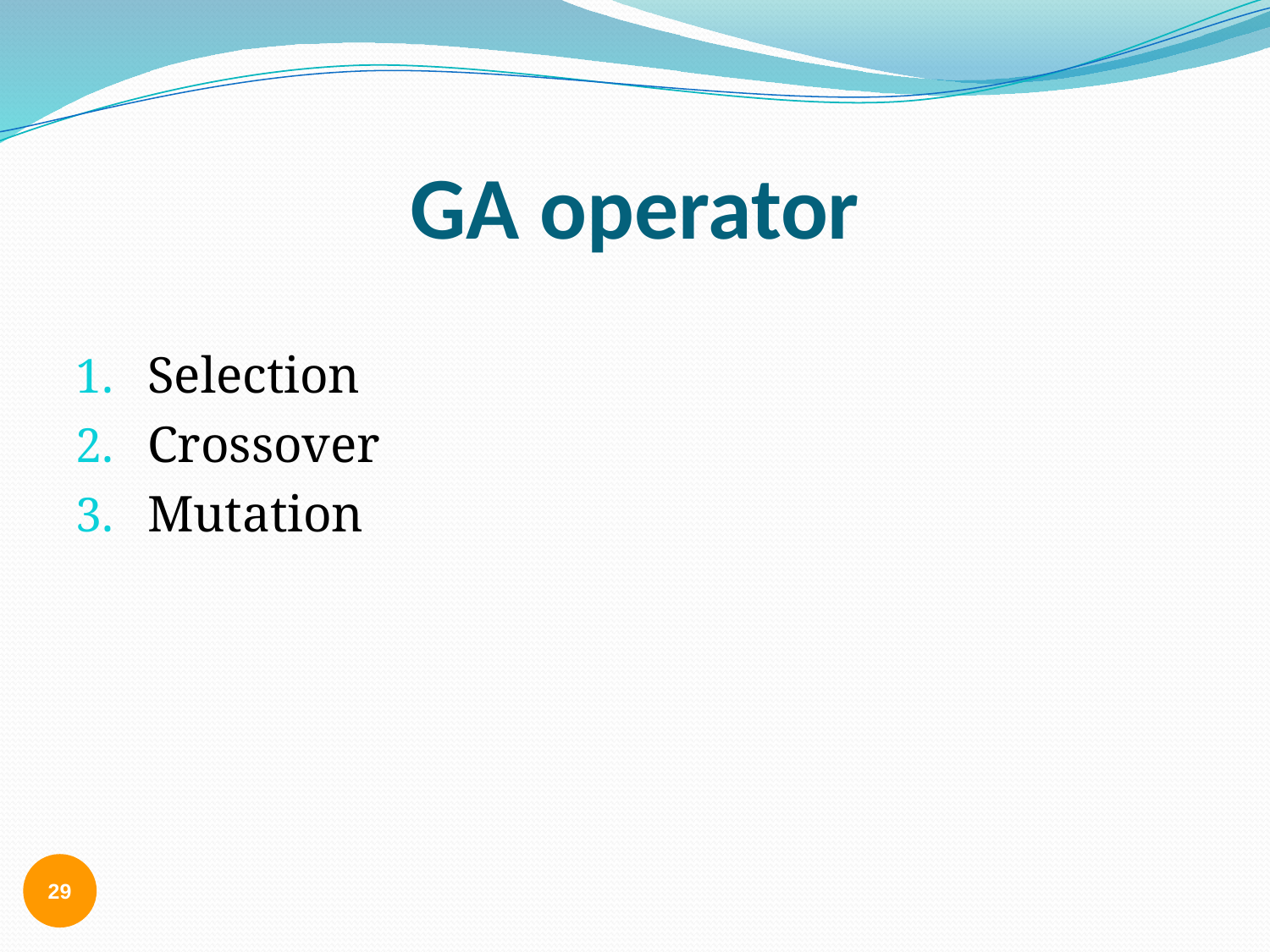

# GA operator

Selection
Crossover
Mutation

29